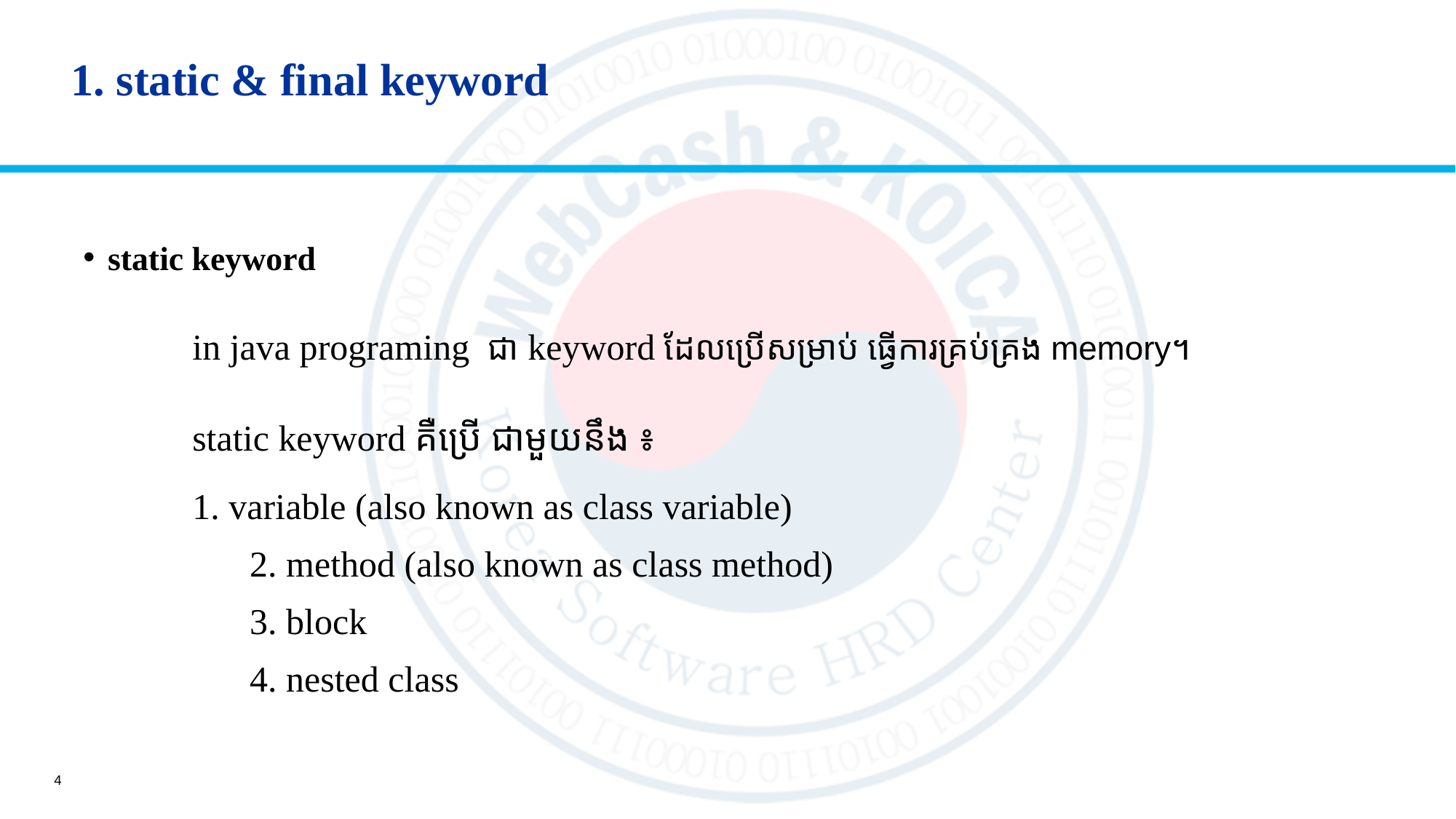

1. static & final keyword
static keyword
	in java programing  ជា keyword ដែលប្រើសម្រាប់ ធ្វើការគ្រប់គ្រង memory។
	static keyword​ គឺប្រើ ជាមួយនឹង ៖
​	1. variable (also known as class variable)
	2. method (also known as class method)
	3. block
	4. nested class

4